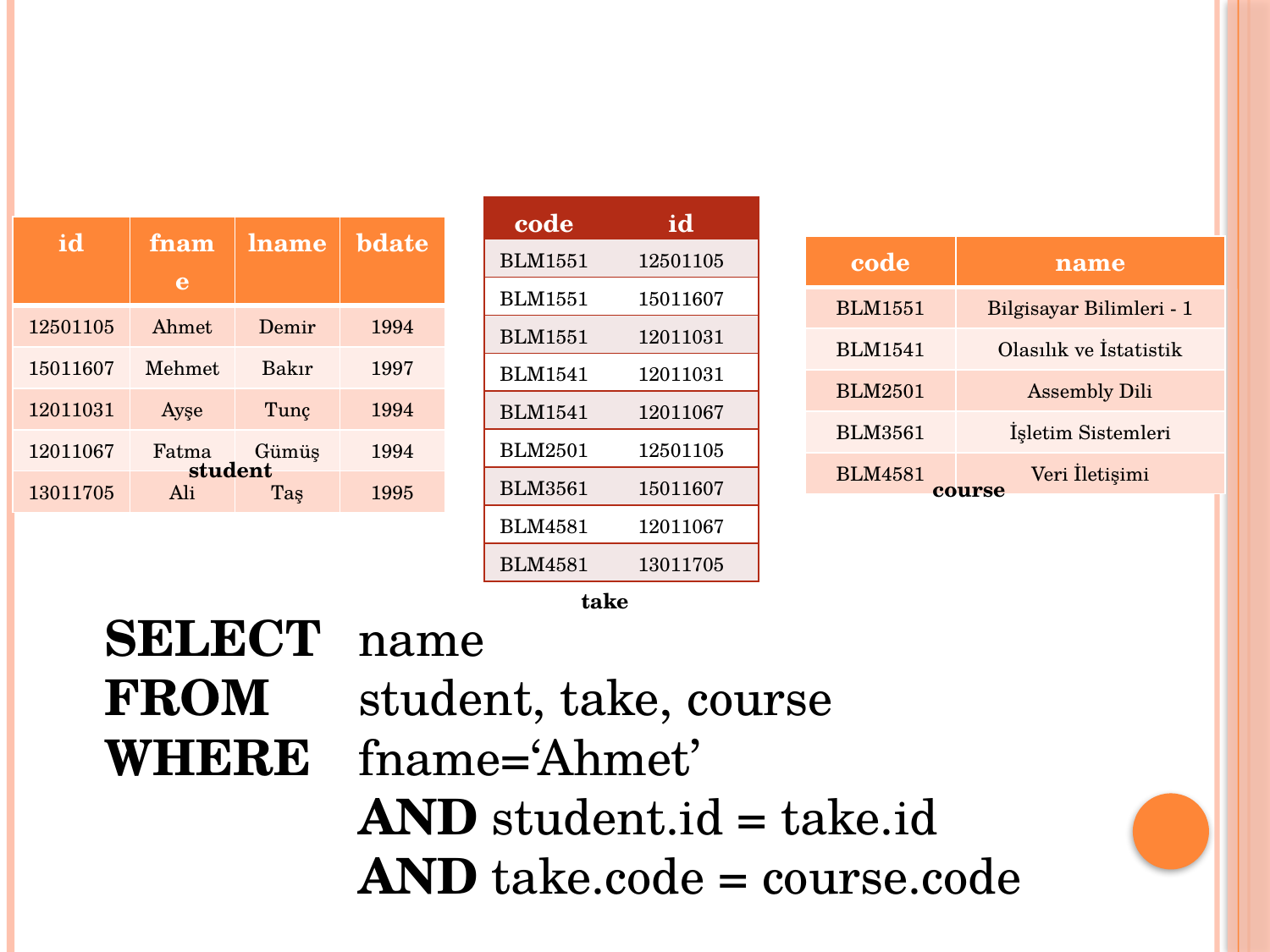

| code | id |
| --- | --- |
| BLM1551 | 12501105 |
| BLM1551 | 15011607 |
| BLM1551 | 12011031 |
| BLM1541 | 12011031 |
| BLM1541 | 12011067 |
| BLM2501 | 12501105 |
| BLM3561 | 15011607 |
| BLM4581 | 12011067 |
| BLM4581 | 13011705 |
| id | fname | lname | bdate |
| --- | --- | --- | --- |
| 12501105 | Ahmet | Demir | 1994 |
| 15011607 | Mehmet | Bakır | 1997 |
| 12011031 | Ayşe | Tunç | 1994 |
| 12011067 | Fatma | Gümüş | 1994 |
| 13011705 | Ali | Taş | 1995 |
| code | name |
| --- | --- |
| BLM1551 | Bilgisayar Bilimleri - 1 |
| BLM1541 | Olasılık ve İstatistik |
| BLM2501 | Assembly Dili |
| BLM3561 | İşletim Sistemleri |
| BLM4581 | Veri İletişimi |
student
course
take
SELECT 	name
FROM 	student, take, course
WHERE 	fname=‘Ahmet’
		AND student.id = take.id
		AND take.code = course.code